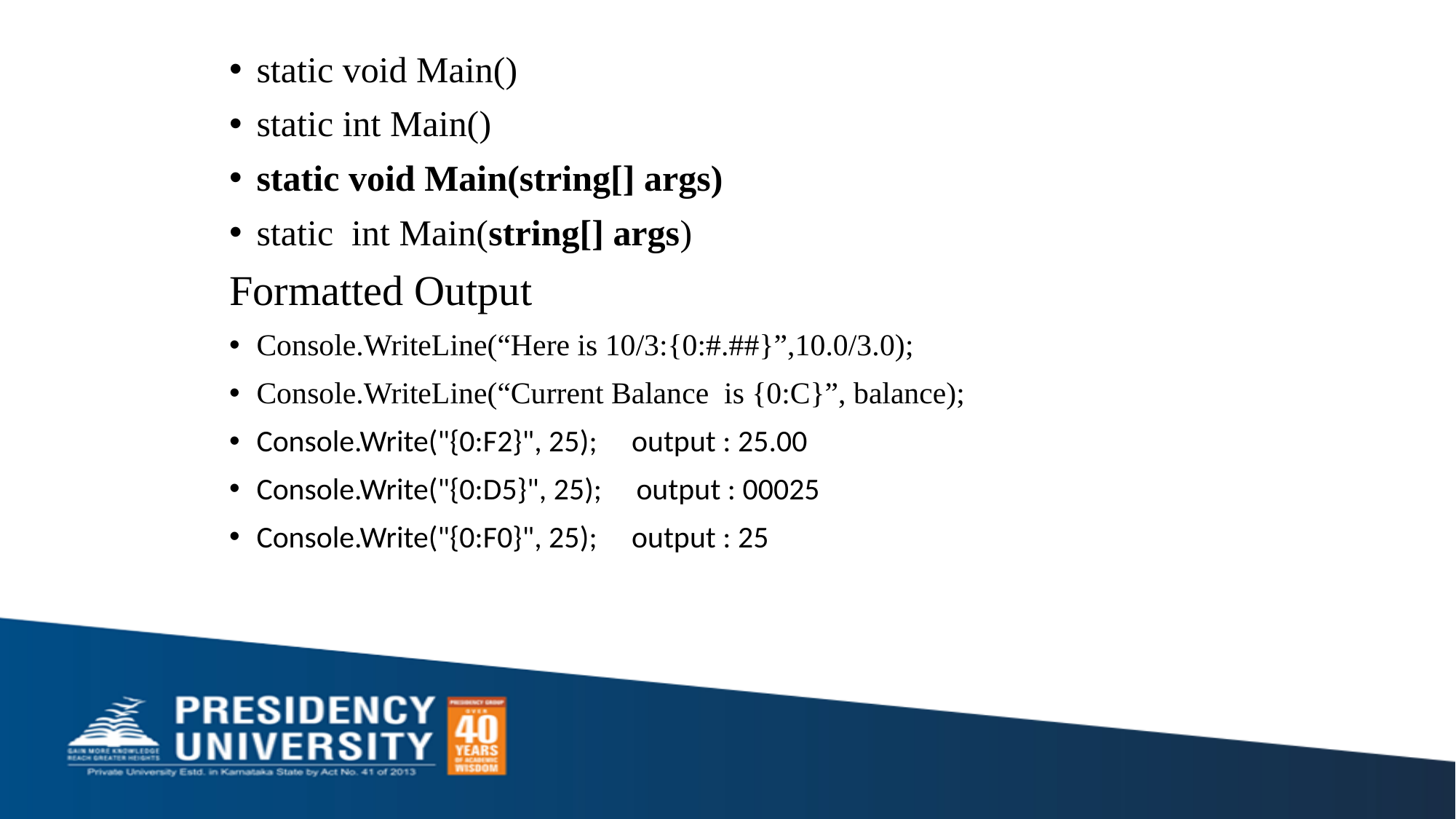

static void Main()
static int Main()
static void Main(string[] args)
static  int Main(string[] args)
Formatted Output
Console.WriteLine(“Here is 10/3:{0:#.##}”,10.0/3.0);
Console.WriteLine(“Current Balance  is {0:C}”, balance);
Console.Write("{0:F2}", 25);     output : 25.00
Console.Write("{0:D5}", 25);     output : 00025
Console.Write("{0:F0}", 25);     output : 25